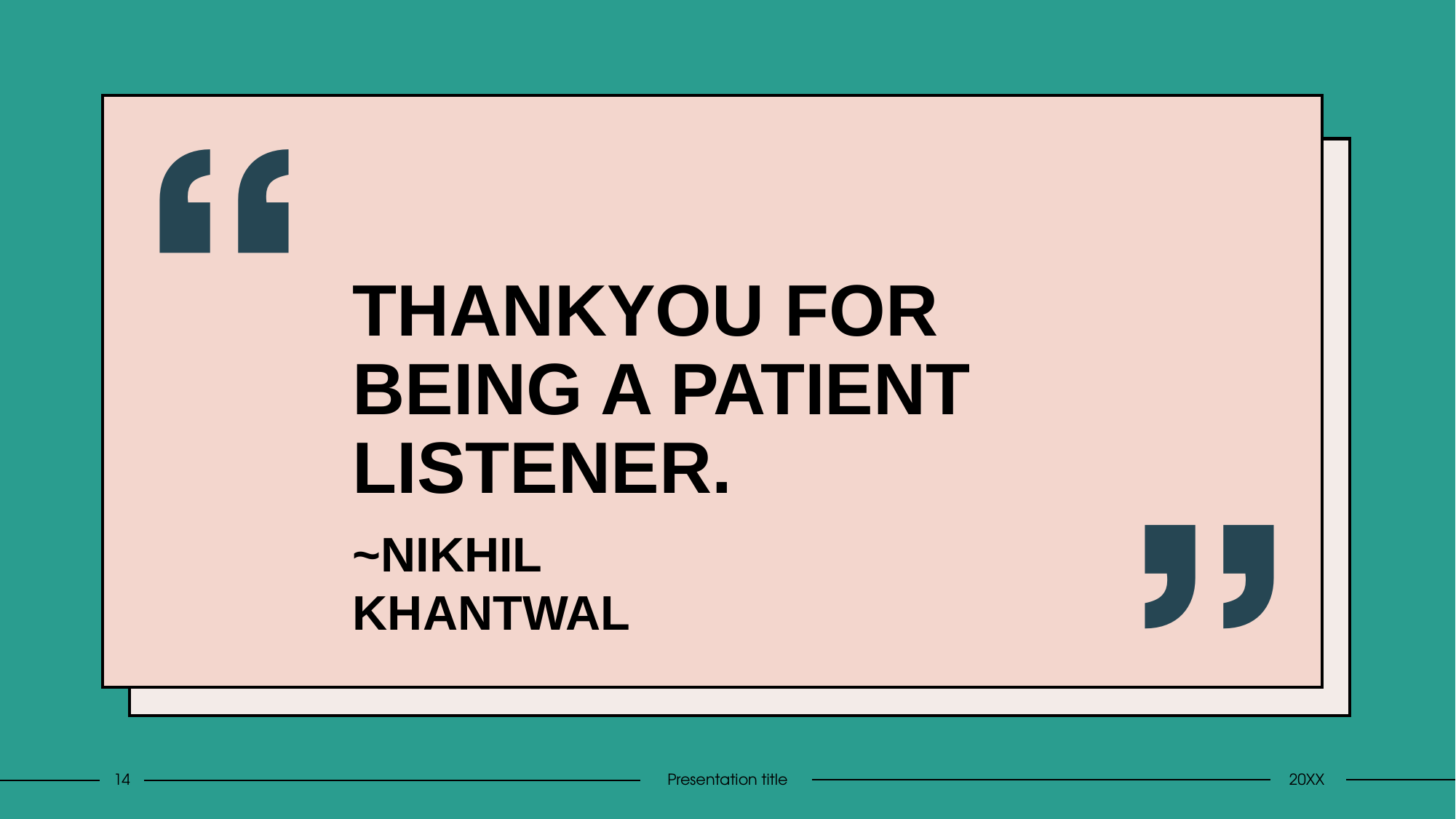

“
# THANKYOU FOR BEING A PATIENT LISTENER.
”
~NIKHIL KHANTWAL

14
Presentation title
20XX